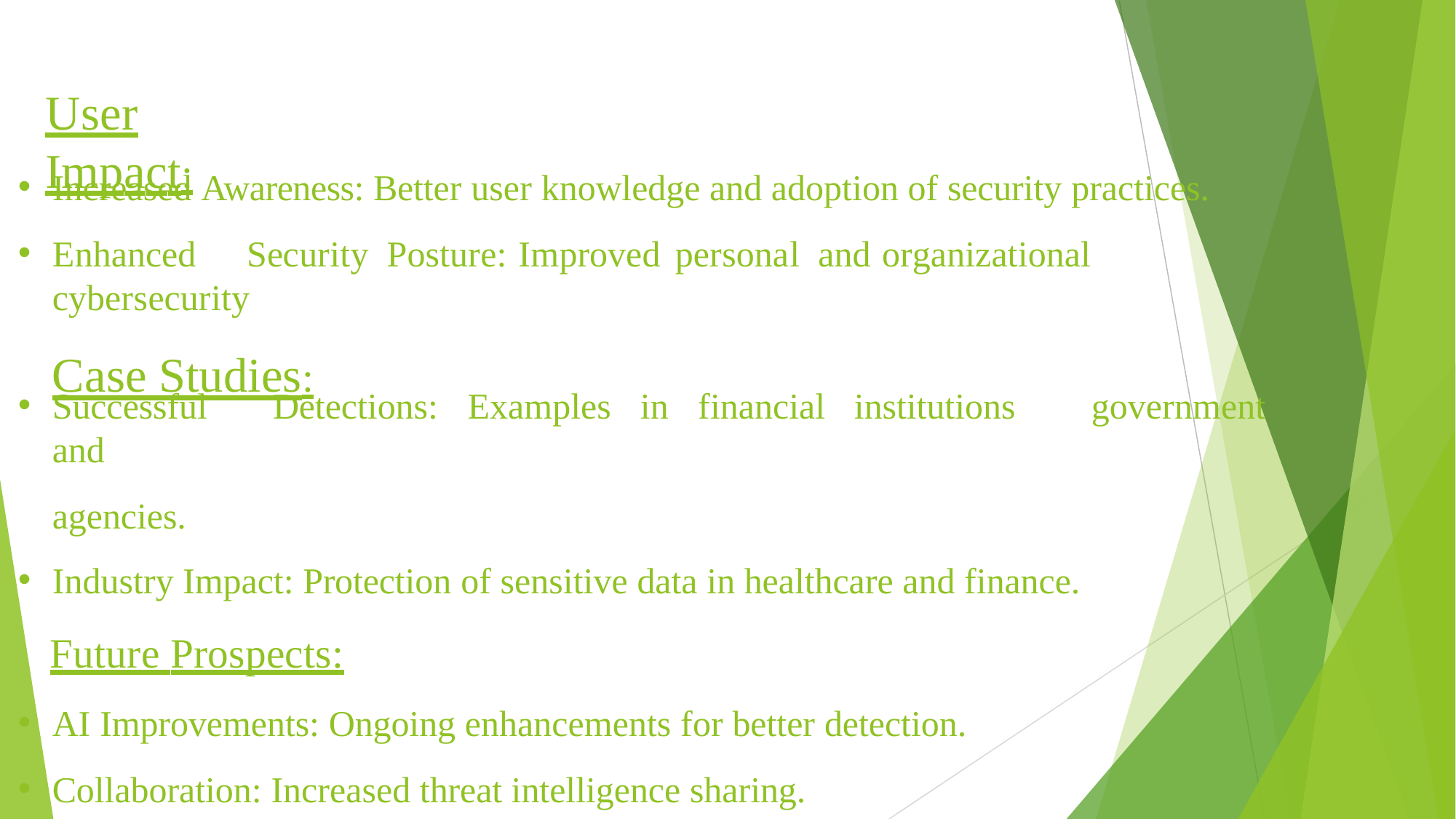

# User Impact:
Increased Awareness: Better user knowledge and adoption of security practices.
Enhanced	Security  Posture:	Improved	personal  and	organizational	cybersecurity
Case Studies:
Successful	Detections:	Examples	in	financial	institutions	and
agencies.
Industry Impact: Protection of sensitive data in healthcare and finance.
Future Prospects:
AI Improvements: Ongoing enhancements for better detection.
Collaboration: Increased threat intelligence sharing.
government